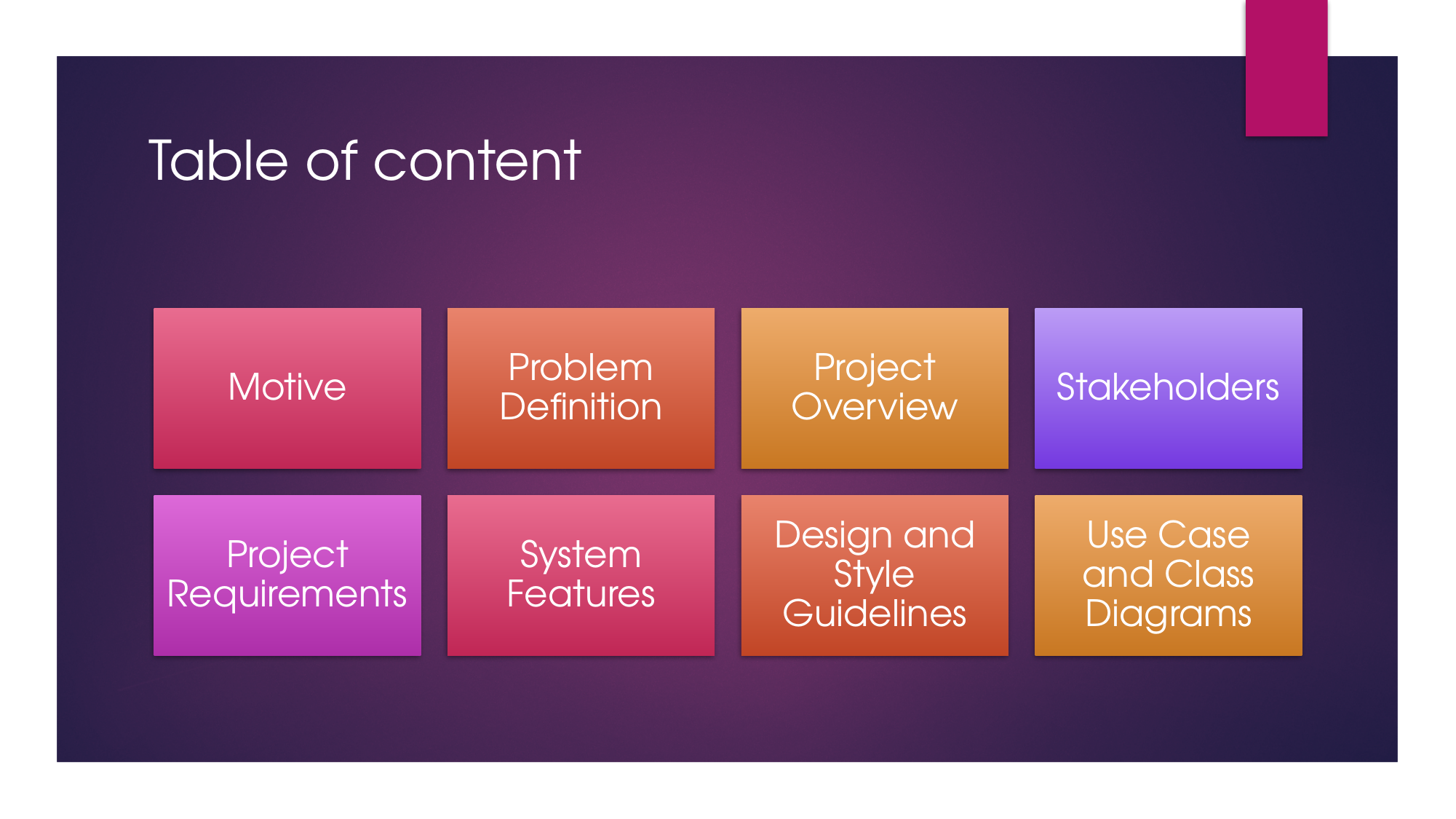

# Table of content
Motive
Problem Definition
Project Overview
Stakeholders
Project Requirements
System Features
Design and Style Guidelines
Use Case and Class Diagrams